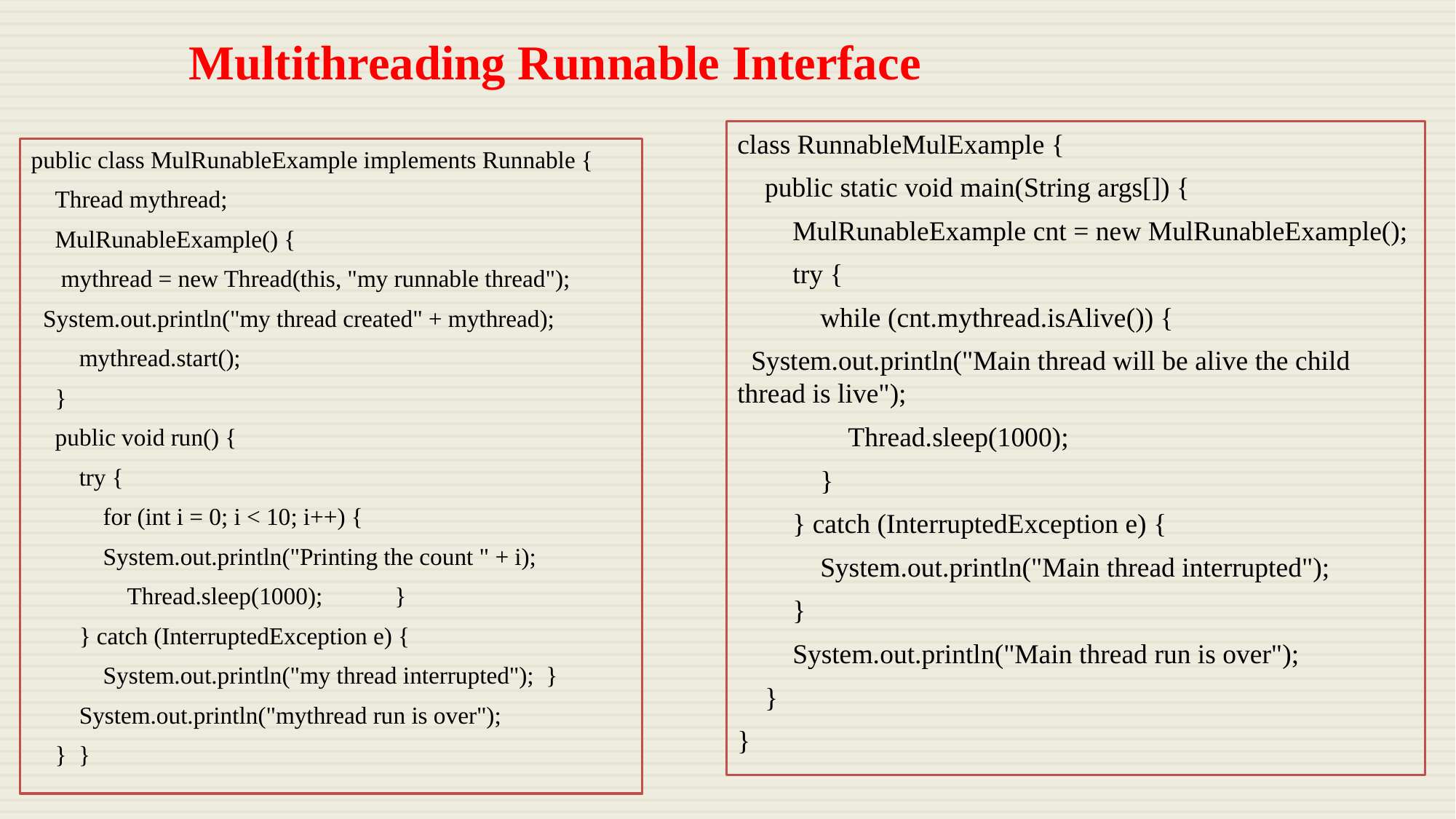

Multithreading Runnable Interface
class RunnableMulExample {
    public static void main(String args[]) {
        MulRunableExample cnt = new MulRunableExample();
        try {
            while (cnt.mythread.isAlive()) {
  System.out.println("Main thread will be alive the child thread is live");
                Thread.sleep(1000);
            }
        } catch (InterruptedException e) {
            System.out.println("Main thread interrupted");
        }
        System.out.println("Main thread run is over");
    }
}
public class MulRunableExample implements Runnable {
    Thread mythread;
    MulRunableExample() {
     mythread = new Thread(this, "my runnable thread");
  System.out.println("my thread created" + mythread);
        mythread.start();
    }
    public void run() {
        try {
            for (int i = 0; i < 10; i++) {
            System.out.println("Printing the count " + i);
                Thread.sleep(1000);            }
        } catch (InterruptedException e) {
            System.out.println("my thread interrupted");  }
        System.out.println("mythread run is over");
    }  }